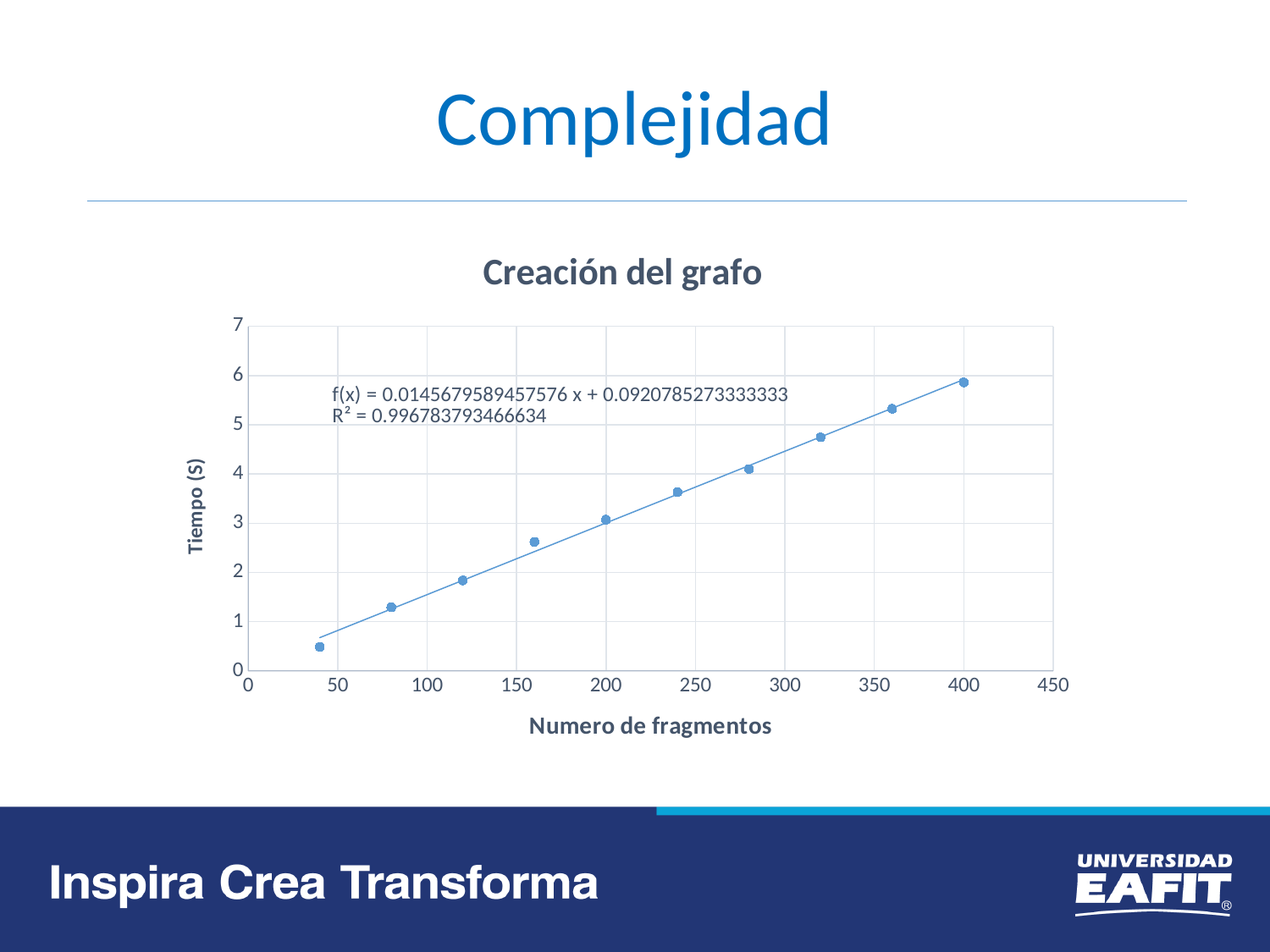

# Complejidad

### Chart: Creación del grafo

| Category |  |
|---|---|